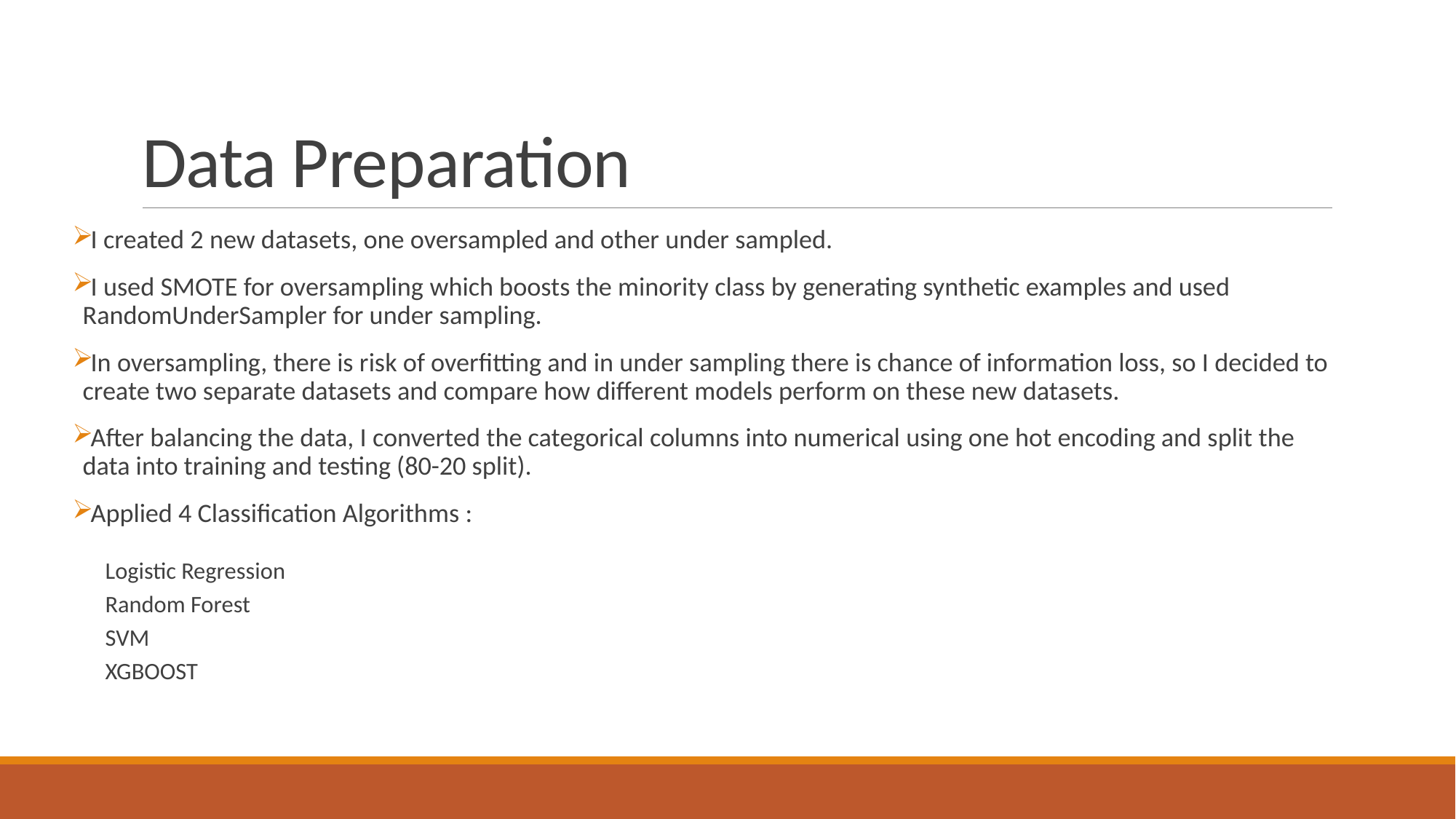

# Data Preparation
I created 2 new datasets, one oversampled and other under sampled.
I used SMOTE for oversampling which boosts the minority class by generating synthetic examples and used RandomUnderSampler for under sampling.
In oversampling, there is risk of overfitting and in under sampling there is chance of information loss, so I decided to create two separate datasets and compare how different models perform on these new datasets.
After balancing the data, I converted the categorical columns into numerical using one hot encoding and split the data into training and testing (80-20 split).
Applied 4 Classification Algorithms :
Logistic Regression
Random Forest
SVM
XGBOOST